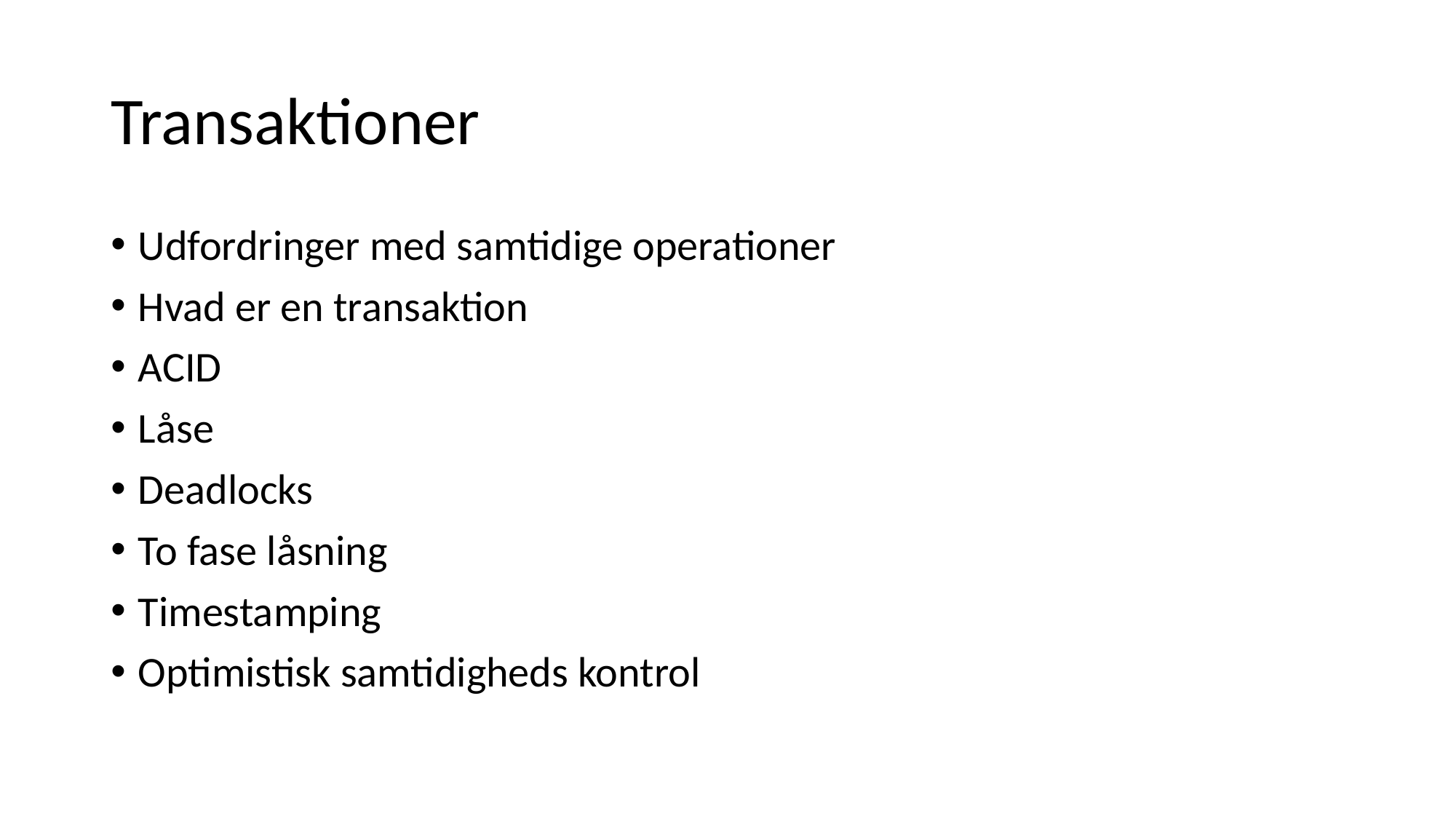

# Transaktioner
Udfordringer med samtidige operationer
Hvad er en transaktion
ACID
Låse
Deadlocks
To fase låsning
Timestamping
Optimistisk samtidigheds kontrol